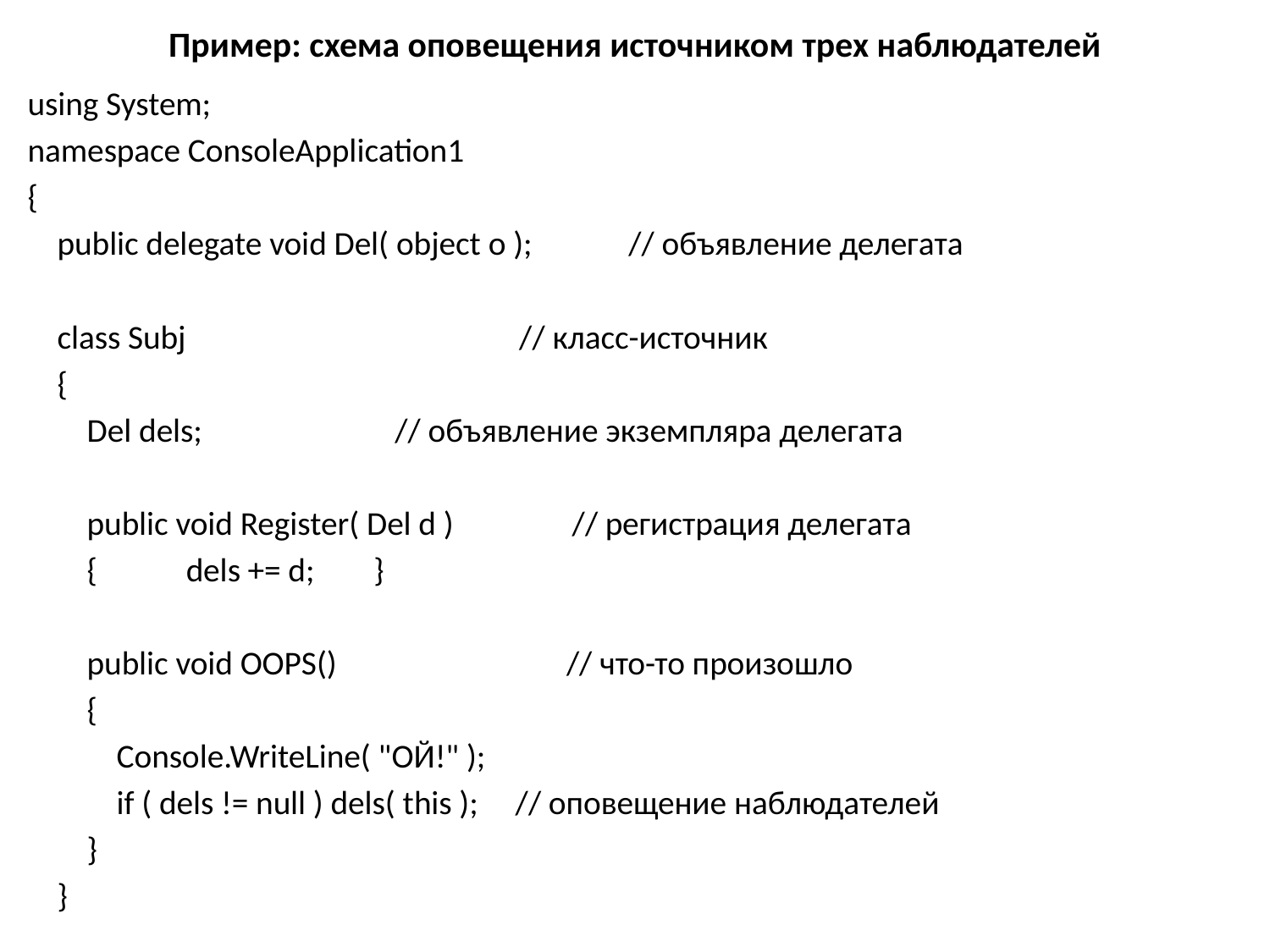

# Пример: схема оповещения источником трех наблюдателей
using System;
namespace ConsoleApplication1
{
    public delegate void Del( object o );             // объявление делегата

    class Subj                                             // класс-источник
    {
        Del dels;                          // объявление экземпляра делегата

        public void Register( Del d )                // регистрация делегата
        {            dels += d;        }

        public void OOPS()                               // что-то произошло
        {
            Console.WriteLine( "ОЙ!" );
            if ( dels != null ) dels( this );     // оповещение наблюдателей
        }
    }